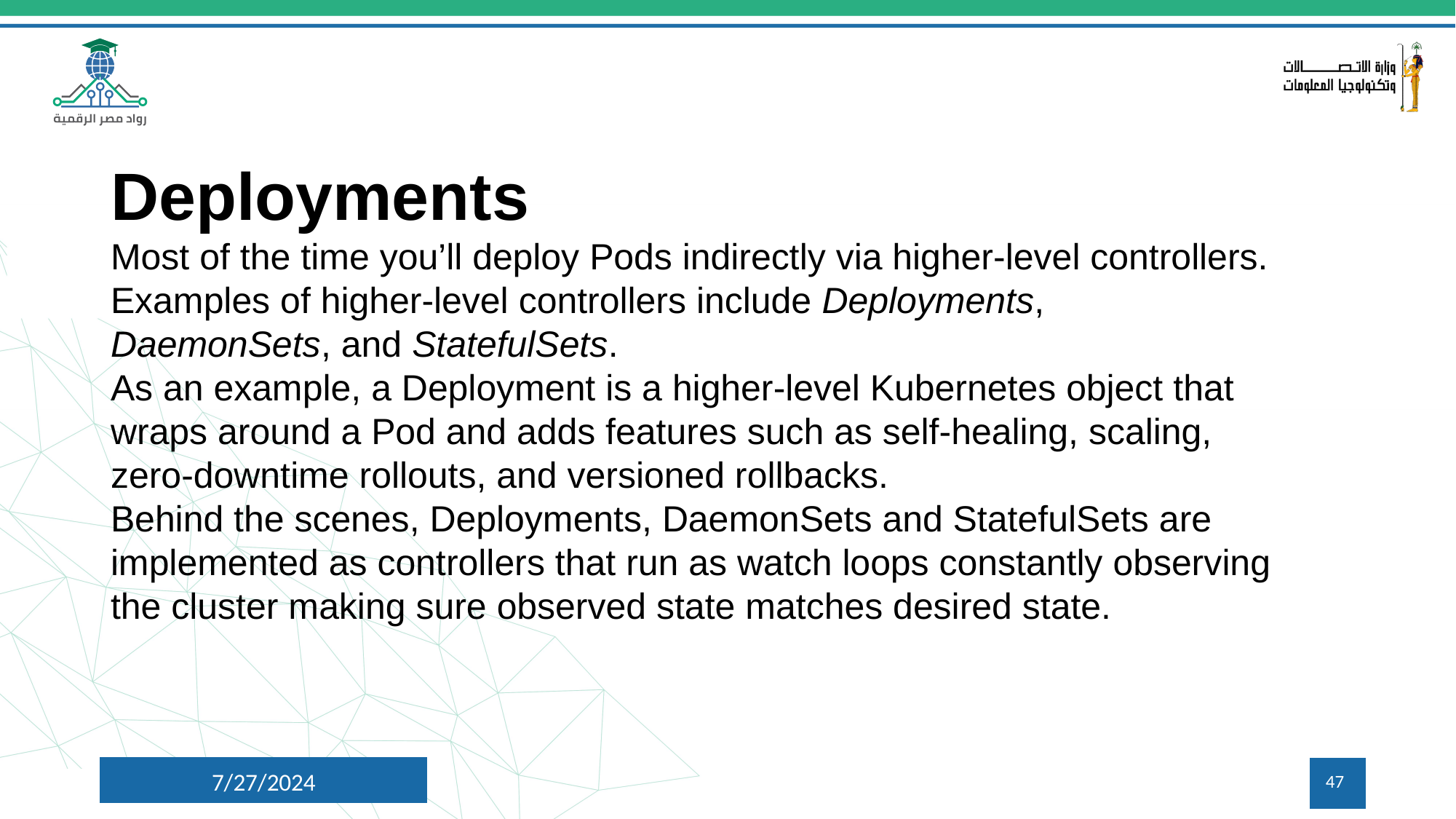

Deployments
Most of the time you’ll deploy Pods indirectly via higher-level controllers. Examples of higher-level controllers include Deployments, DaemonSets, and StatefulSets.
As an example, a Deployment is a higher-level Kubernetes object that wraps around a Pod and adds features such as self-healing, scaling, zero-downtime rollouts, and versioned rollbacks.
Behind the scenes, Deployments, DaemonSets and StatefulSets are implemented as controllers that run as watch loops constantly observing the cluster making sure observed state matches desired state.
7/27/2024

47